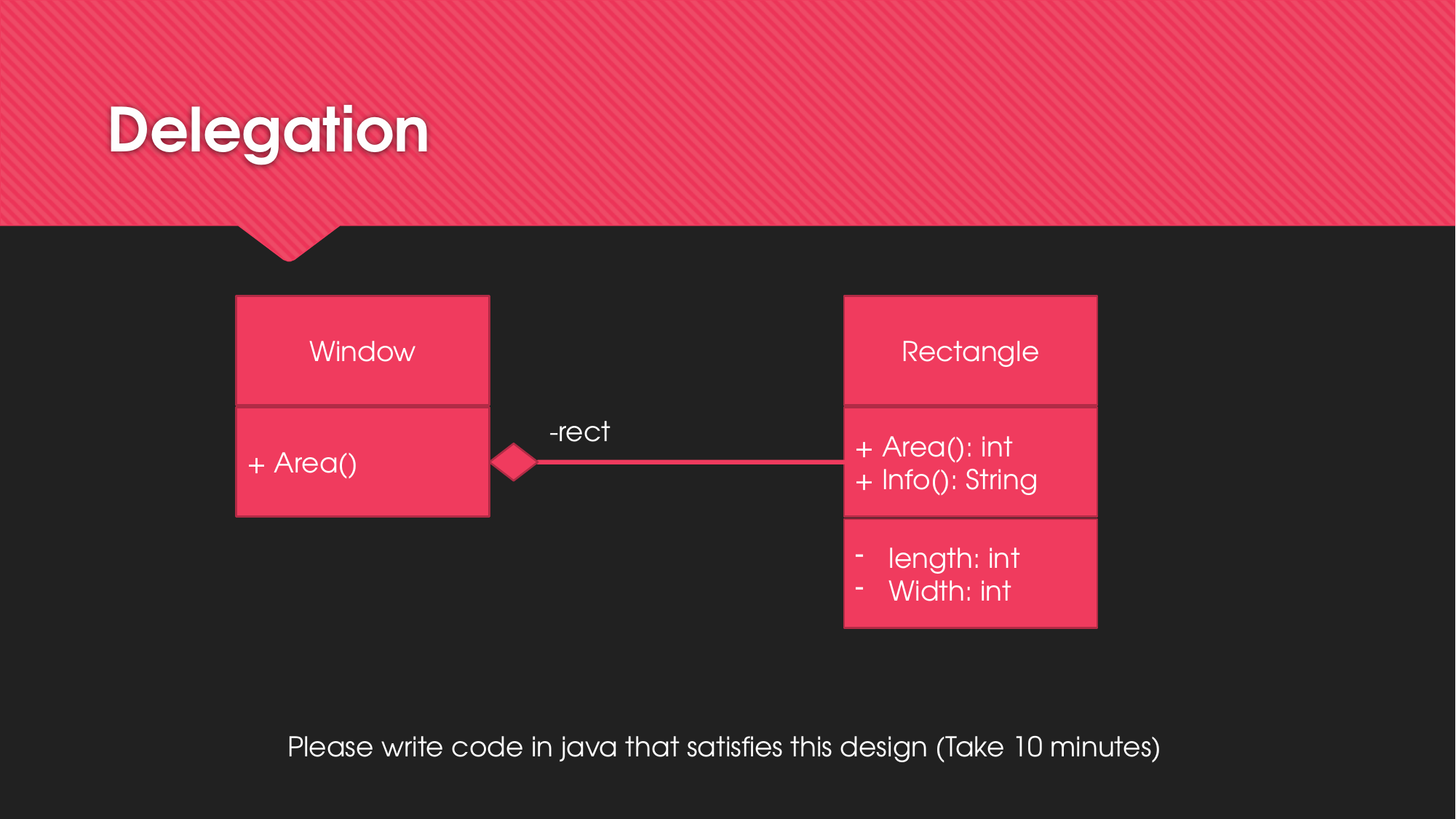

# Delegation
Window
Rectangle
+ Area()
+ Area(): int
+ Info(): String
-rect

length: int
Width: int
Please write code in java that satisfies this design (Take 10 minutes)